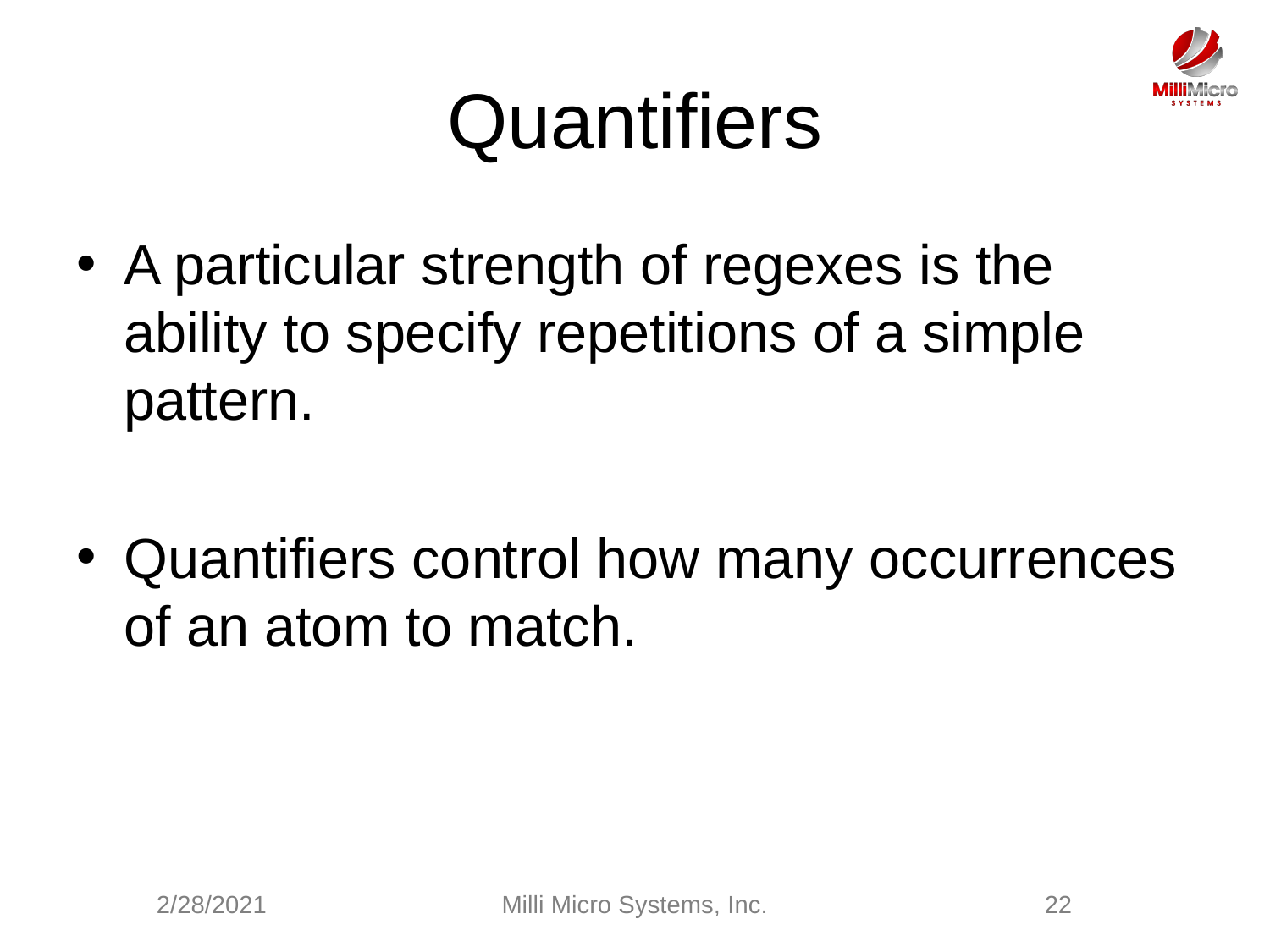

# Quantifiers
A particular strength of regexes is the ability to specify repetitions of a simple pattern.

Quantifiers control how many occurrences of an atom to match.

2/28/2021
Milli Micro Systems, Inc.
22